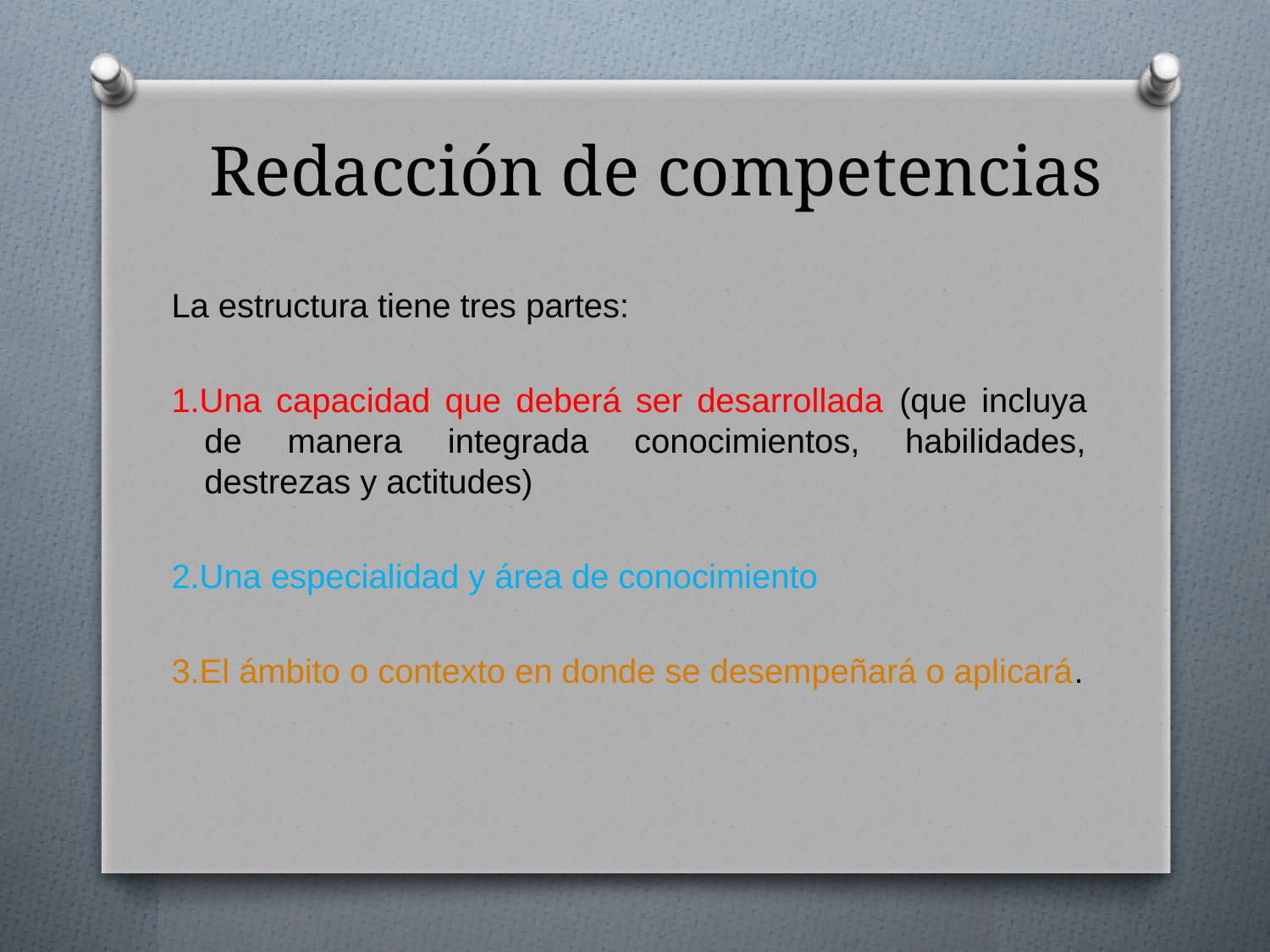

# Redacción de competencias
La estructura tiene tres partes:

1.Una capacidad que deberá ser desarrollada (que incluya de manera integrada conocimientos, habilidades, destrezas y actitudes)

2.Una especialidad y área de conocimiento

3.El ámbito o contexto en donde se desempeñará o aplicará.